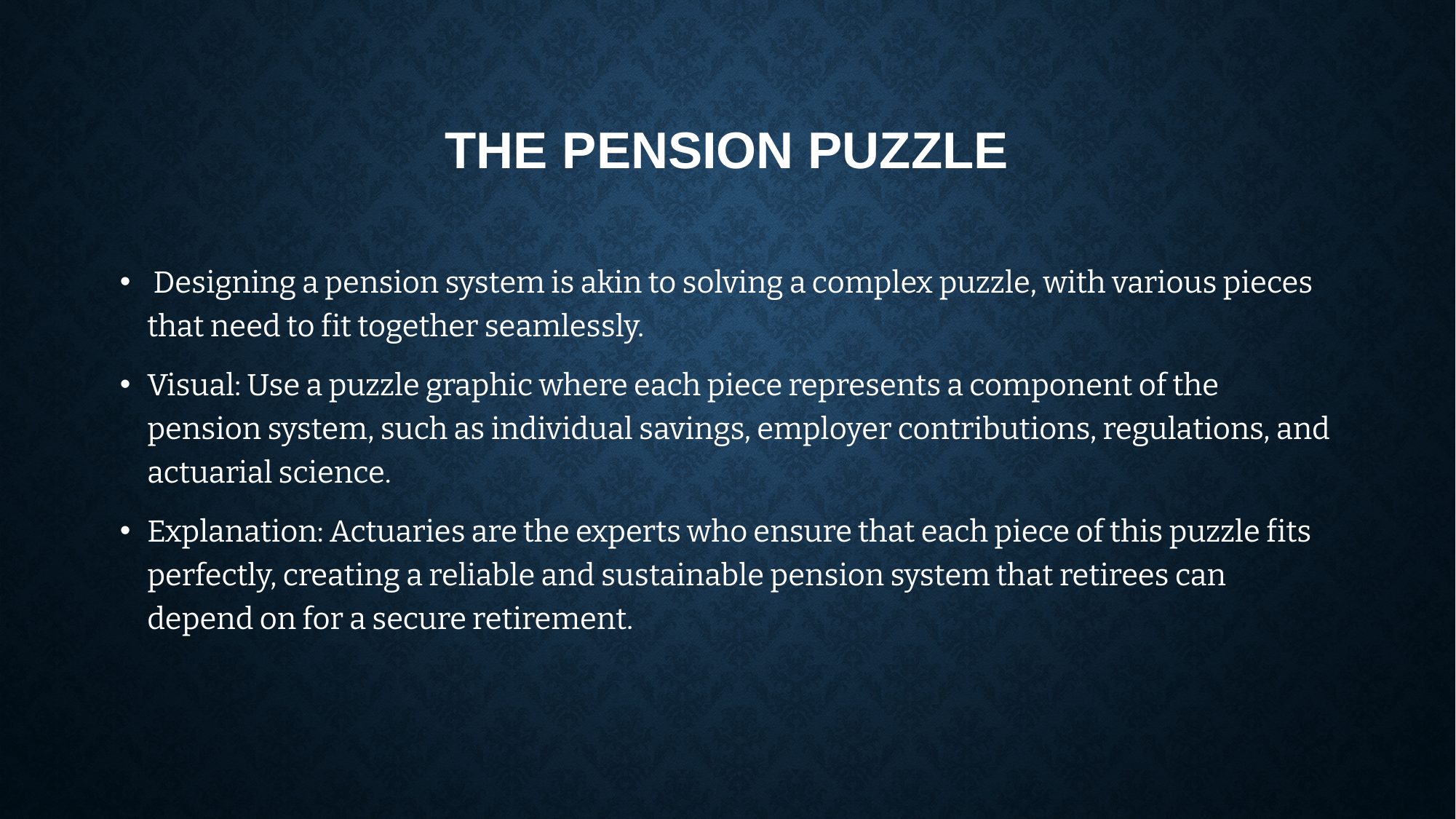

# The Pension Puzzle
 Designing a pension system is akin to solving a complex puzzle, with various pieces that need to fit together seamlessly.
Visual: Use a puzzle graphic where each piece represents a component of the pension system, such as individual savings, employer contributions, regulations, and actuarial science.
Explanation: Actuaries are the experts who ensure that each piece of this puzzle fits perfectly, creating a reliable and sustainable pension system that retirees can depend on for a secure retirement.